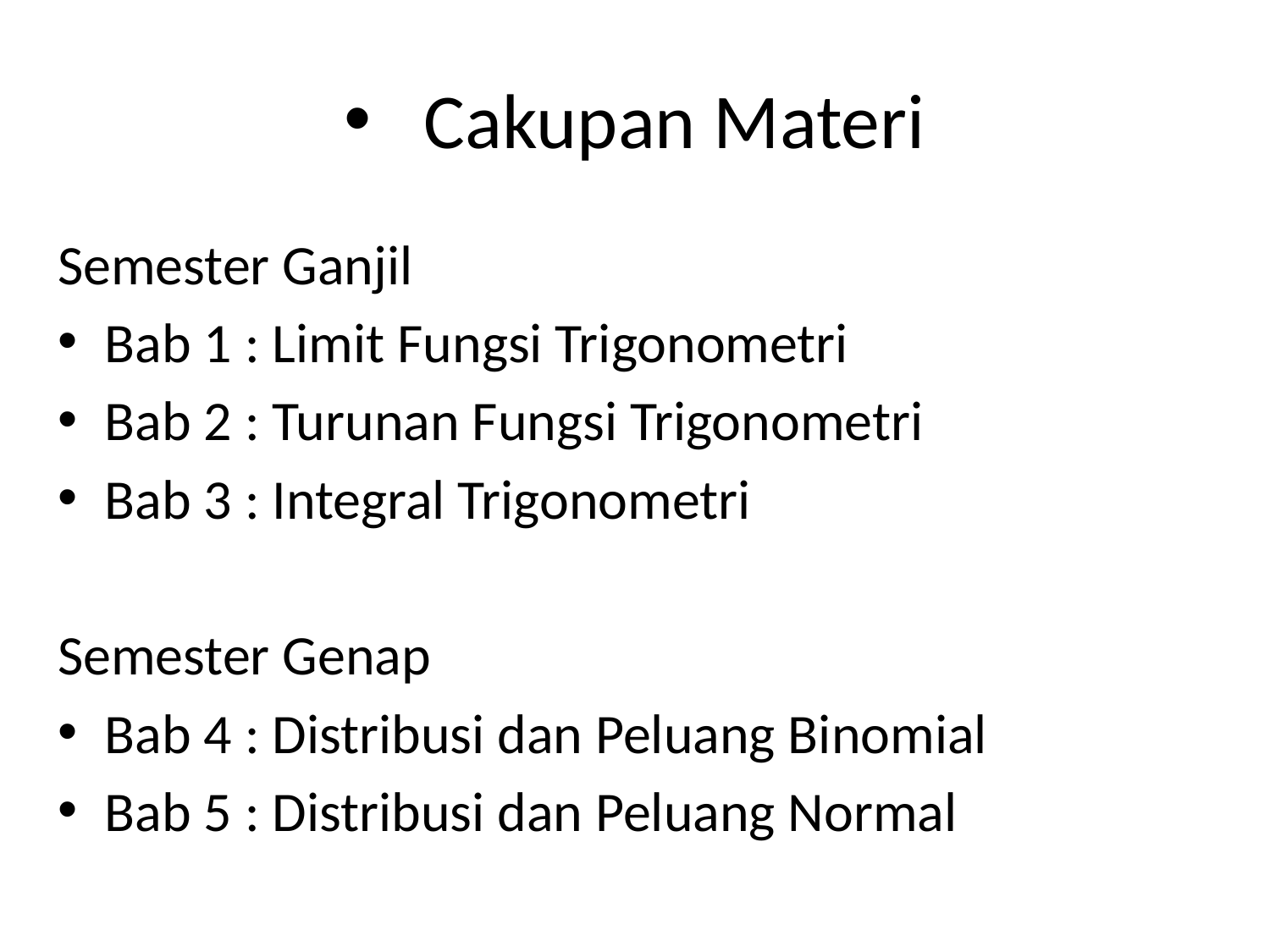

# Cakupan Materi
Semester Ganjil
Bab 1 : Limit Fungsi Trigonometri
Bab 2 : Turunan Fungsi Trigonometri
Bab 3 : Integral Trigonometri

Semester Genap
Bab 4 : Distribusi dan Peluang Binomial
Bab 5 : Distribusi dan Peluang Normal